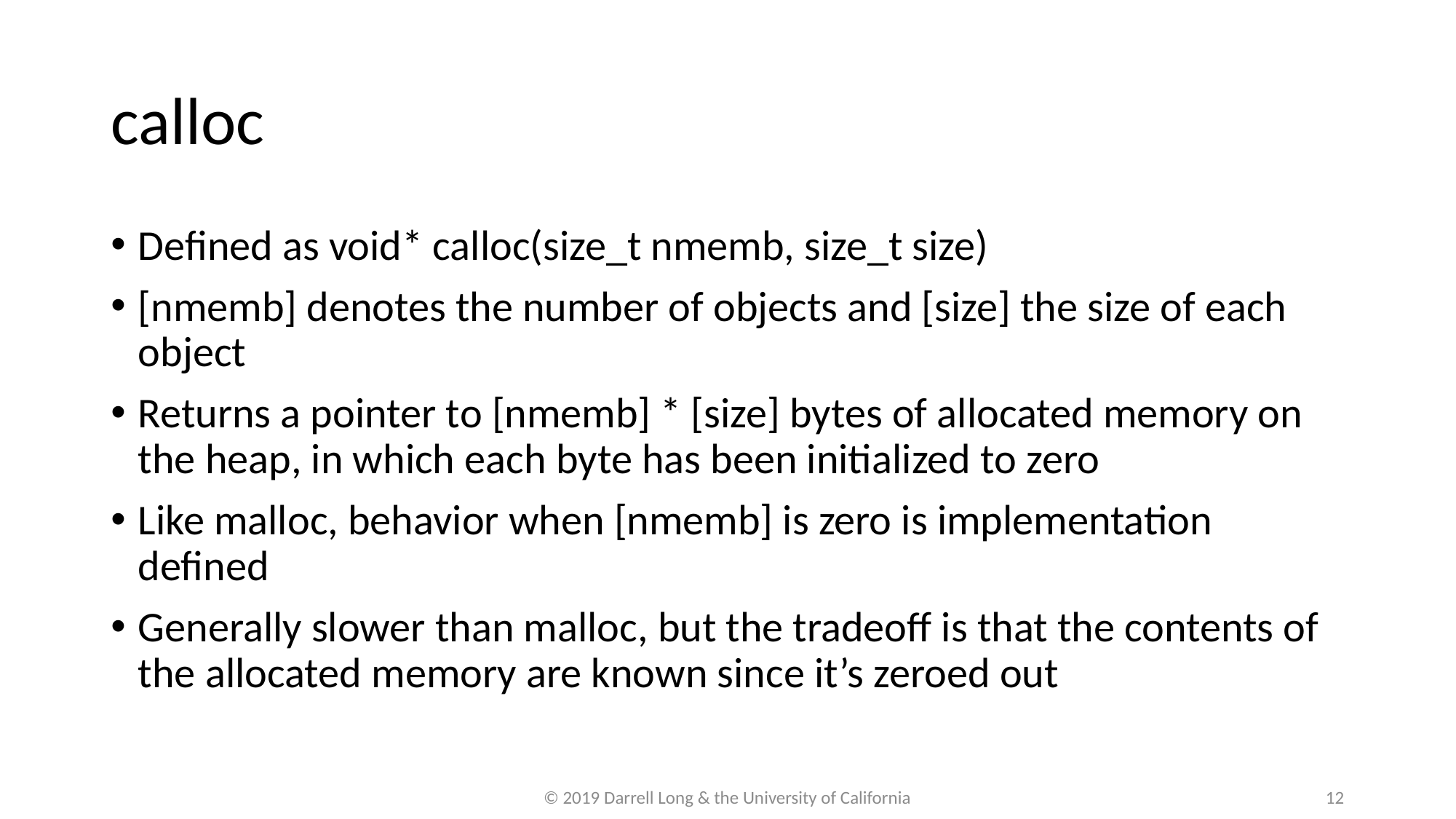

# calloc
Defined as void* calloc(size_t nmemb, size_t size)
[nmemb] denotes the number of objects and [size] the size of each object
Returns a pointer to [nmemb] * [size] bytes of allocated memory on the heap, in which each byte has been initialized to zero
Like malloc, behavior when [nmemb] is zero is implementation defined
Generally slower than malloc, but the tradeoff is that the contents of the allocated memory are known since it’s zeroed out
© 2019 Darrell Long & the University of California
12